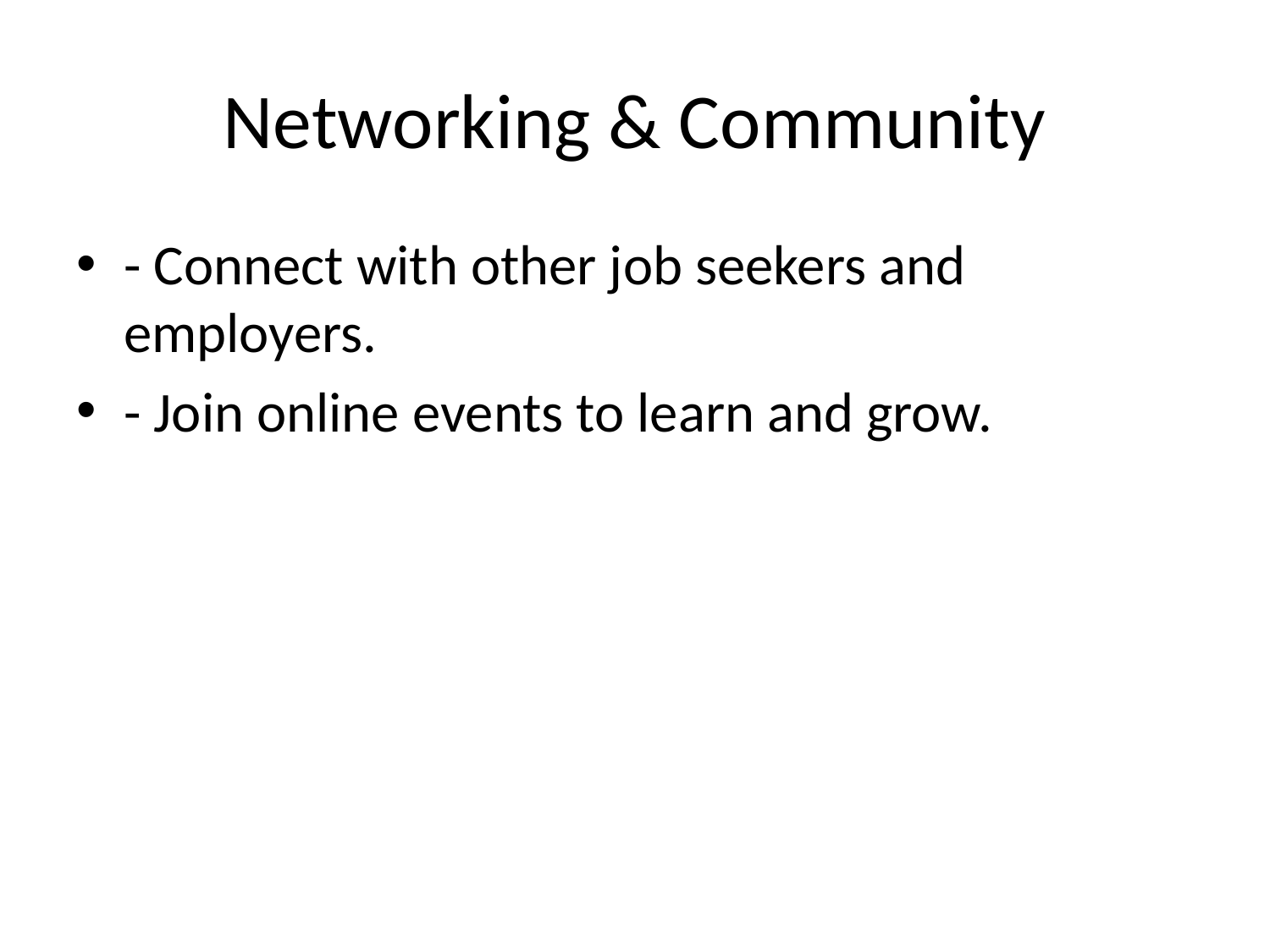

# Networking & Community
- Connect with other job seekers and employers.
- Join online events to learn and grow.